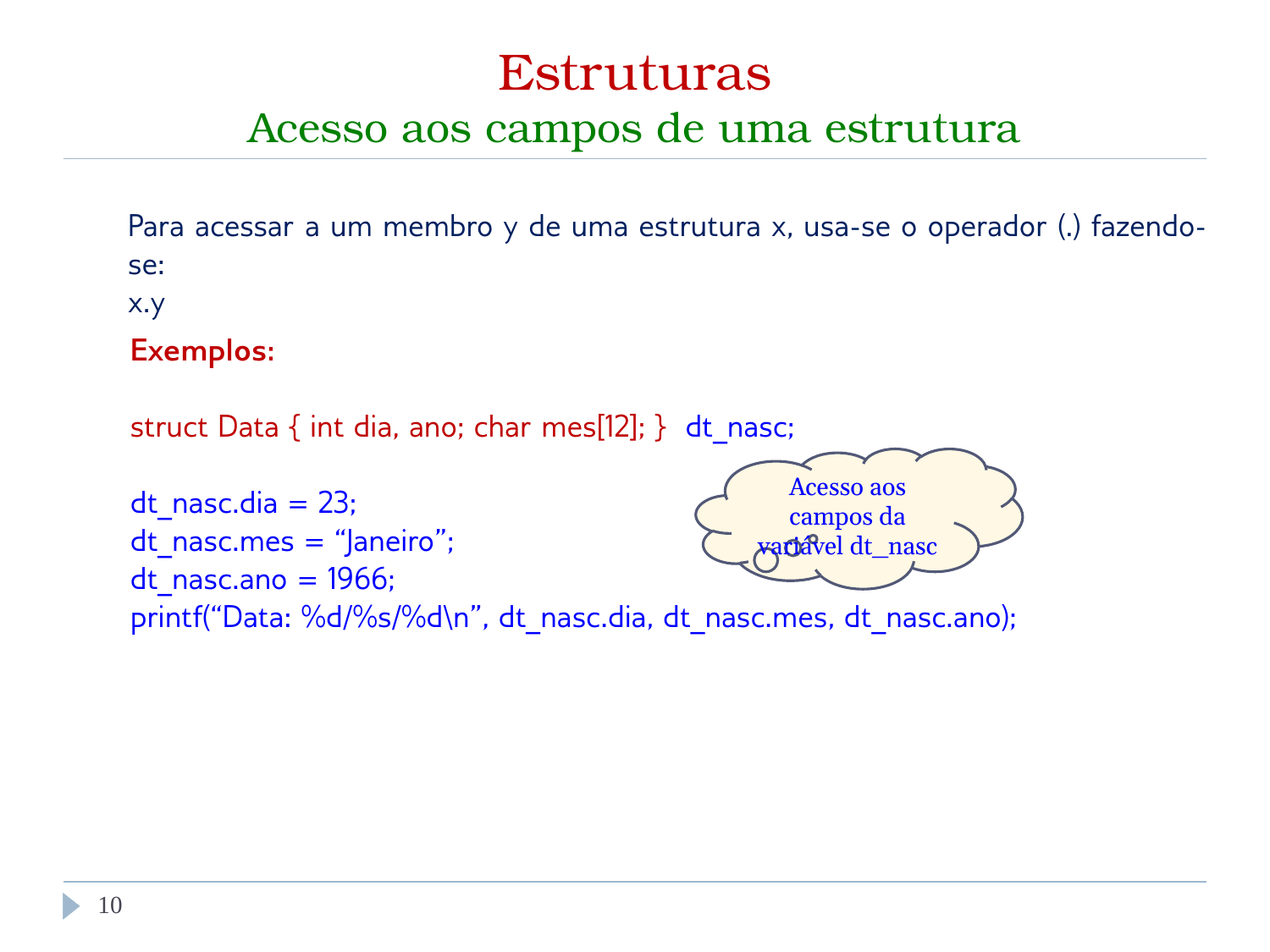

# Estruturas Acesso aos campos de uma estrutura

Para acessar a um membro y de uma estrutura x, usa-se o operador (.) fazendo-se:
x.y

Exemplos:

struct Data { int dia, ano; char mes[12]; }  dt_nasc;

dt_nasc.dia = 23;
dt_nasc.mes = “Janeiro”;
dt_nasc.ano = 1966;
printf(“Data: %d/%s/%d\n”, dt_nasc.dia, dt_nasc.mes, dt_nasc.ano);

Acesso aos campos da variável dt_nasc
10